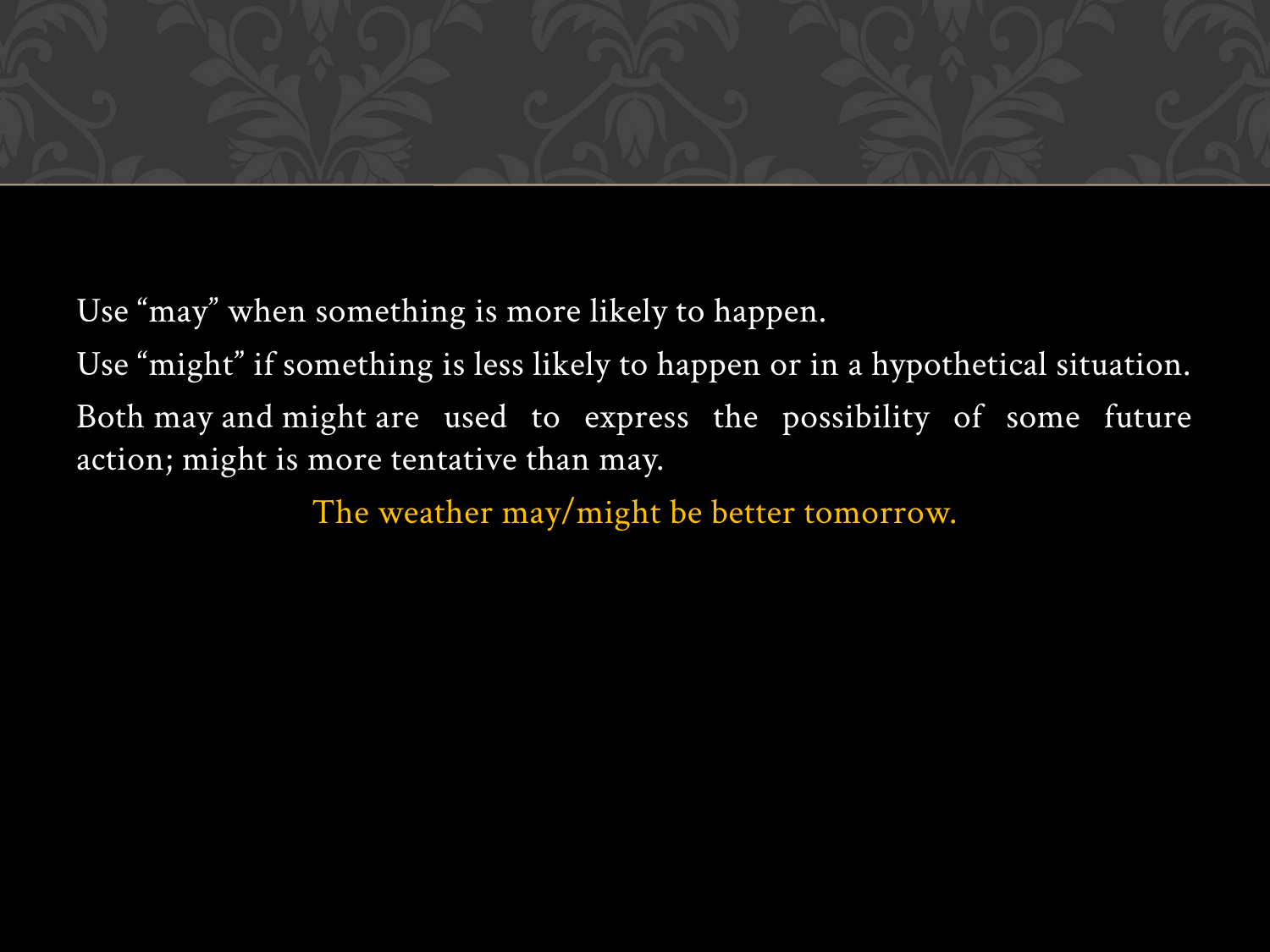

Use “may” when something is more likely to happen.
Use “might” if something is less likely to happen or in a hypothetical situation.
Both may and might are used to express the possibility of some future action; might is more tentative than may.
The weather may/might be better tomorrow.